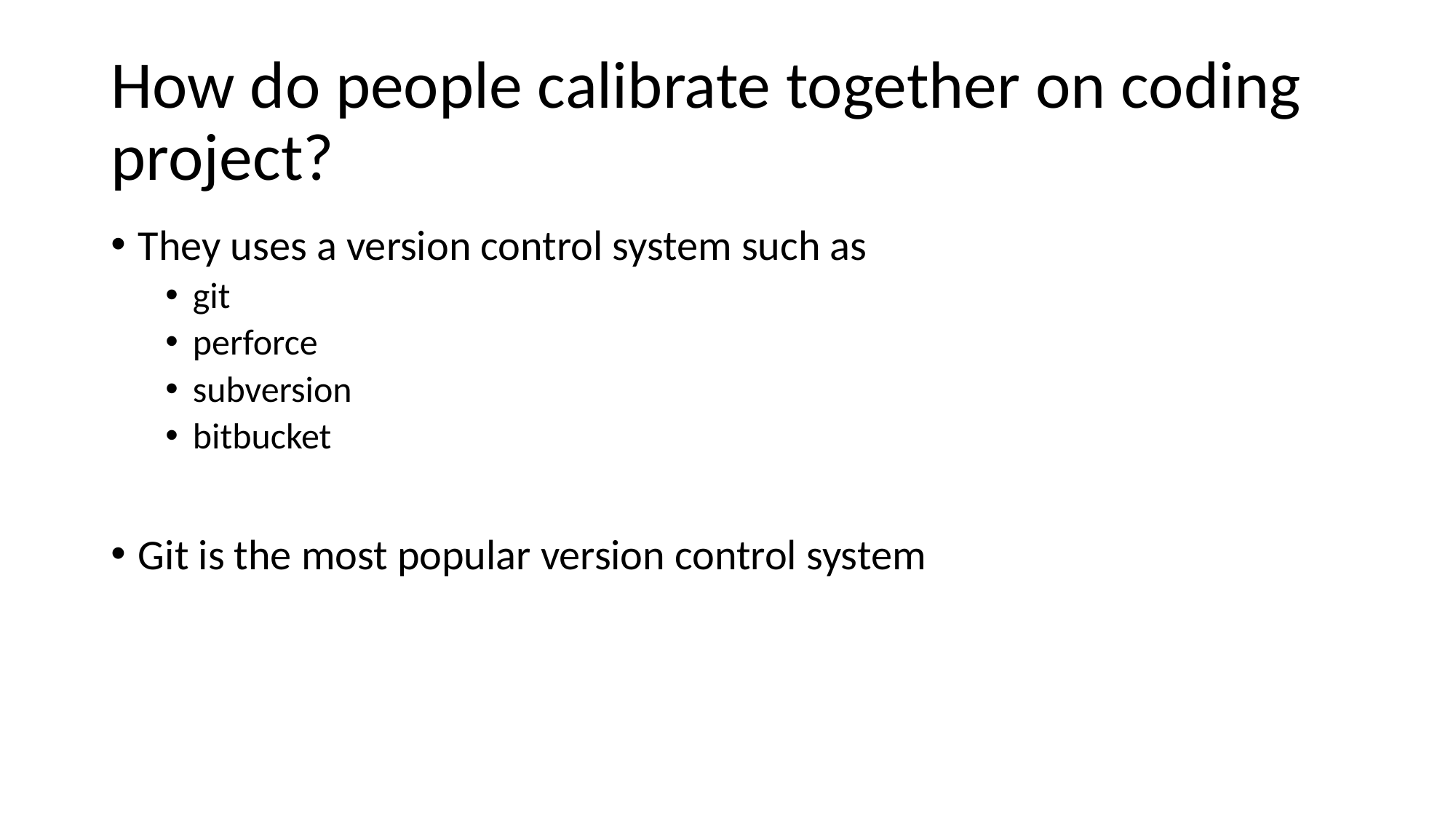

# How do people calibrate together on coding project?
They uses a version control system such as
git
perforce
subversion
bitbucket

Git is the most popular version control system